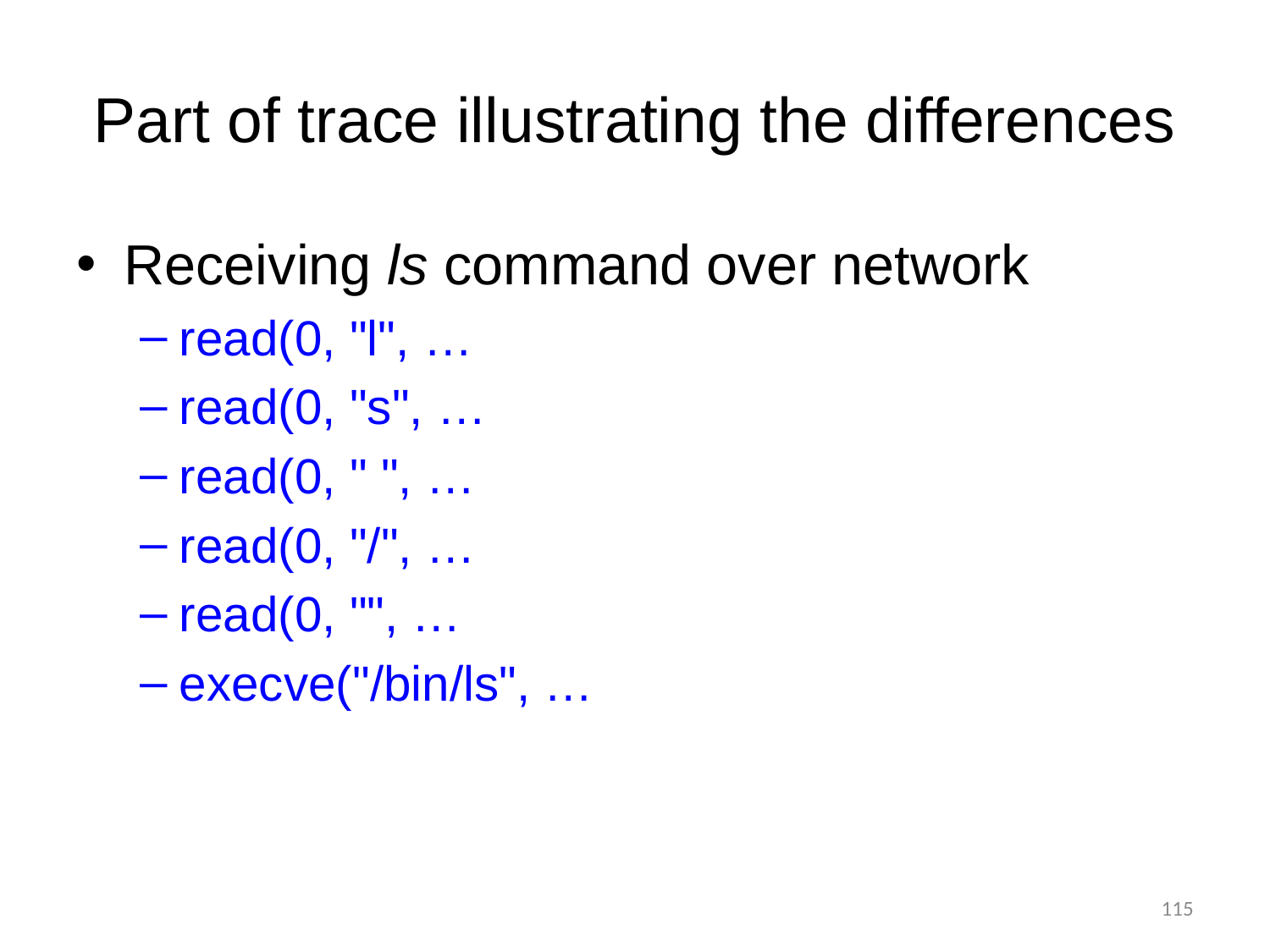

Part of trace illustrating the differences
Receiving ls command over network
read(0, "l", …
read(0, "s", …
read(0, " ", …
read(0, "/", …
read(0, "", …
execve("/bin/ls", …
115